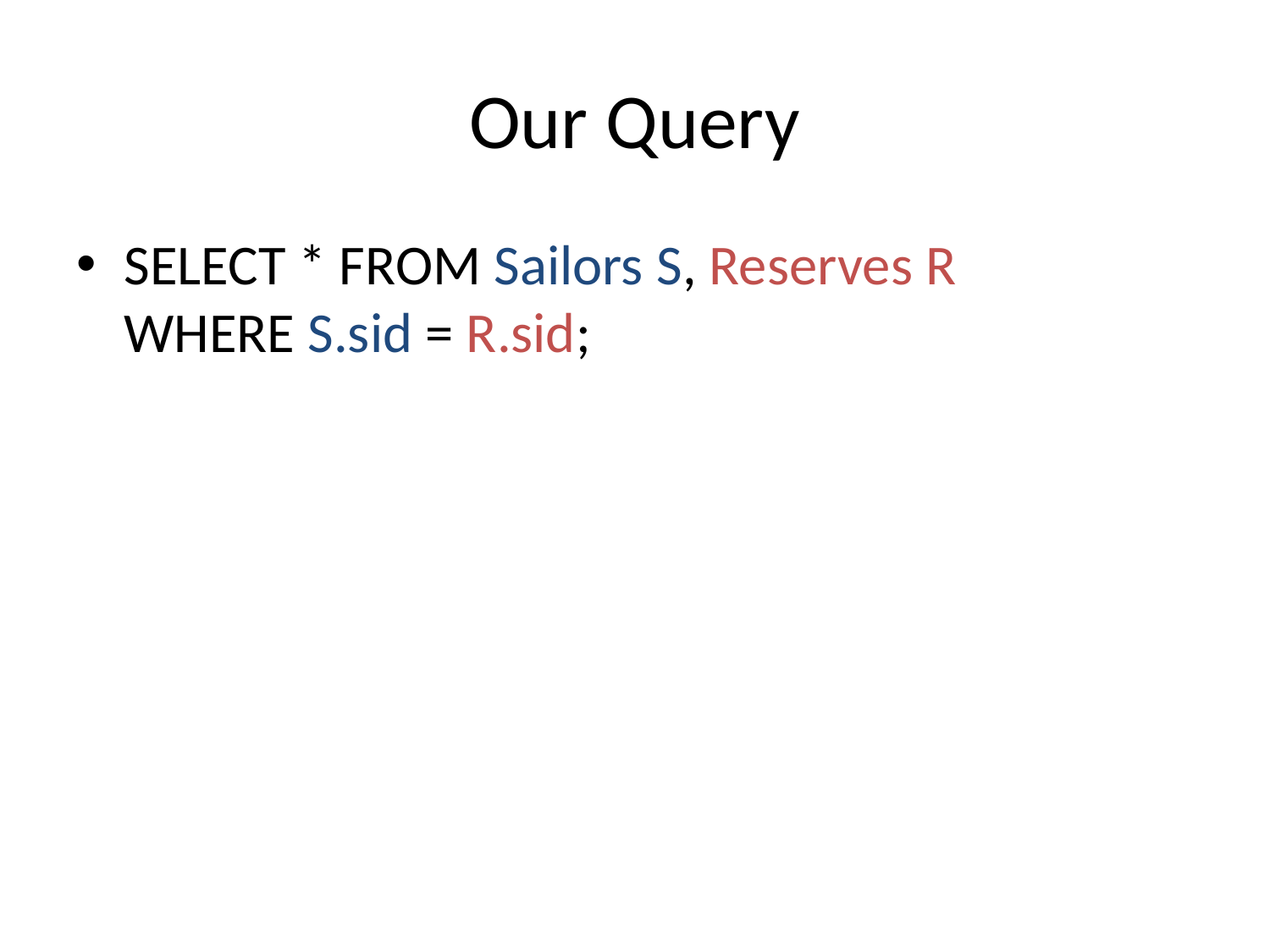

# Our Query
SELECT * FROM Sailors S, Reserves R
WHERE S.sid = R.sid;